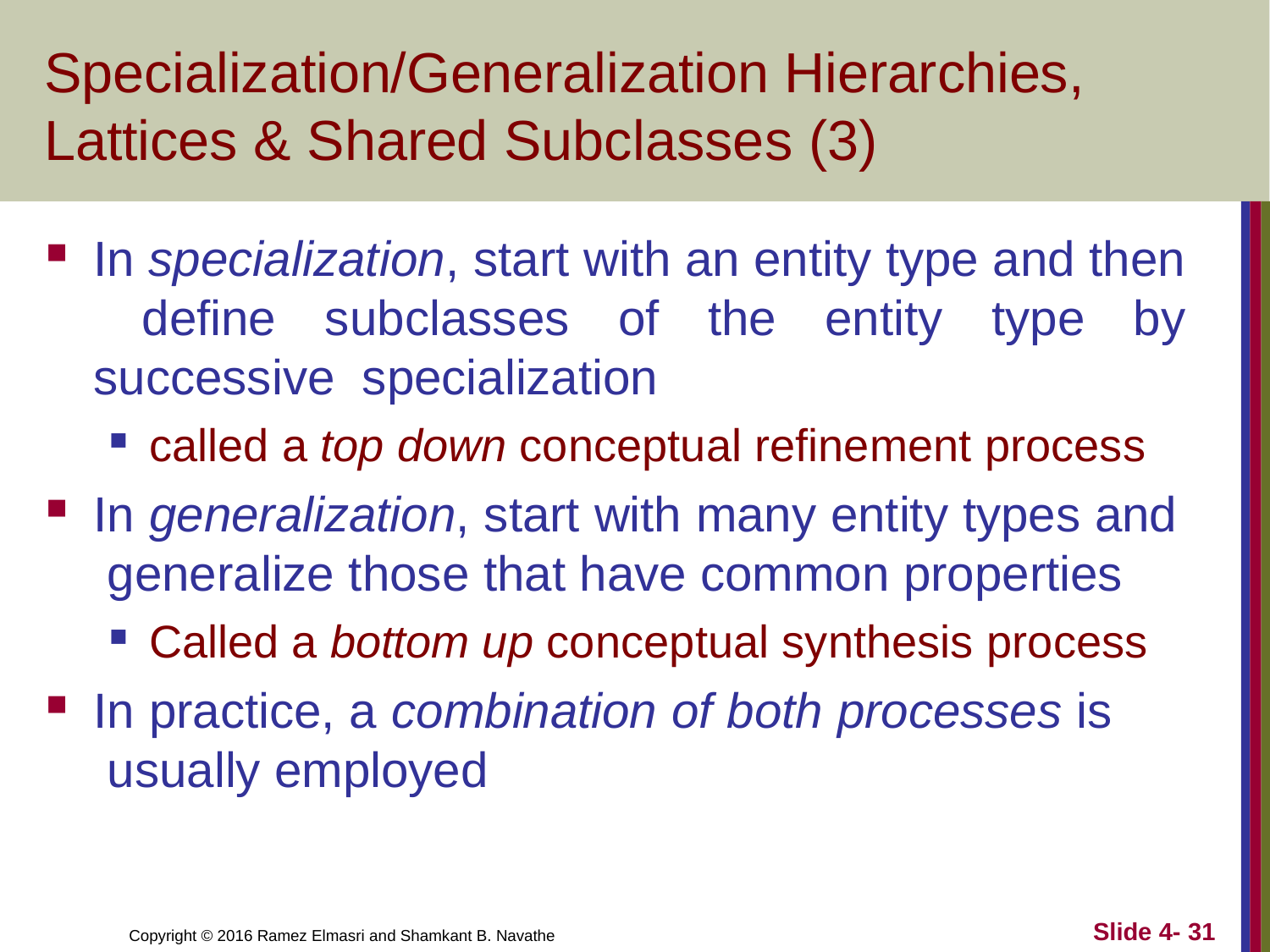

# Specialization/Generalization Hierarchies,  Lattices & Shared Subclasses (3)
In specialization, start with an entity type and then  define subclasses of the entity type by successive  specialization
called a top down conceptual refinement process
In generalization, start with many entity types and  generalize those that have common properties
Called a bottom up conceptual synthesis process
In practice, a combination of both processes is  usually employed
Slide 4- 31
Copyright © 2016 Ramez Elmasri and Shamkant B. Navathe